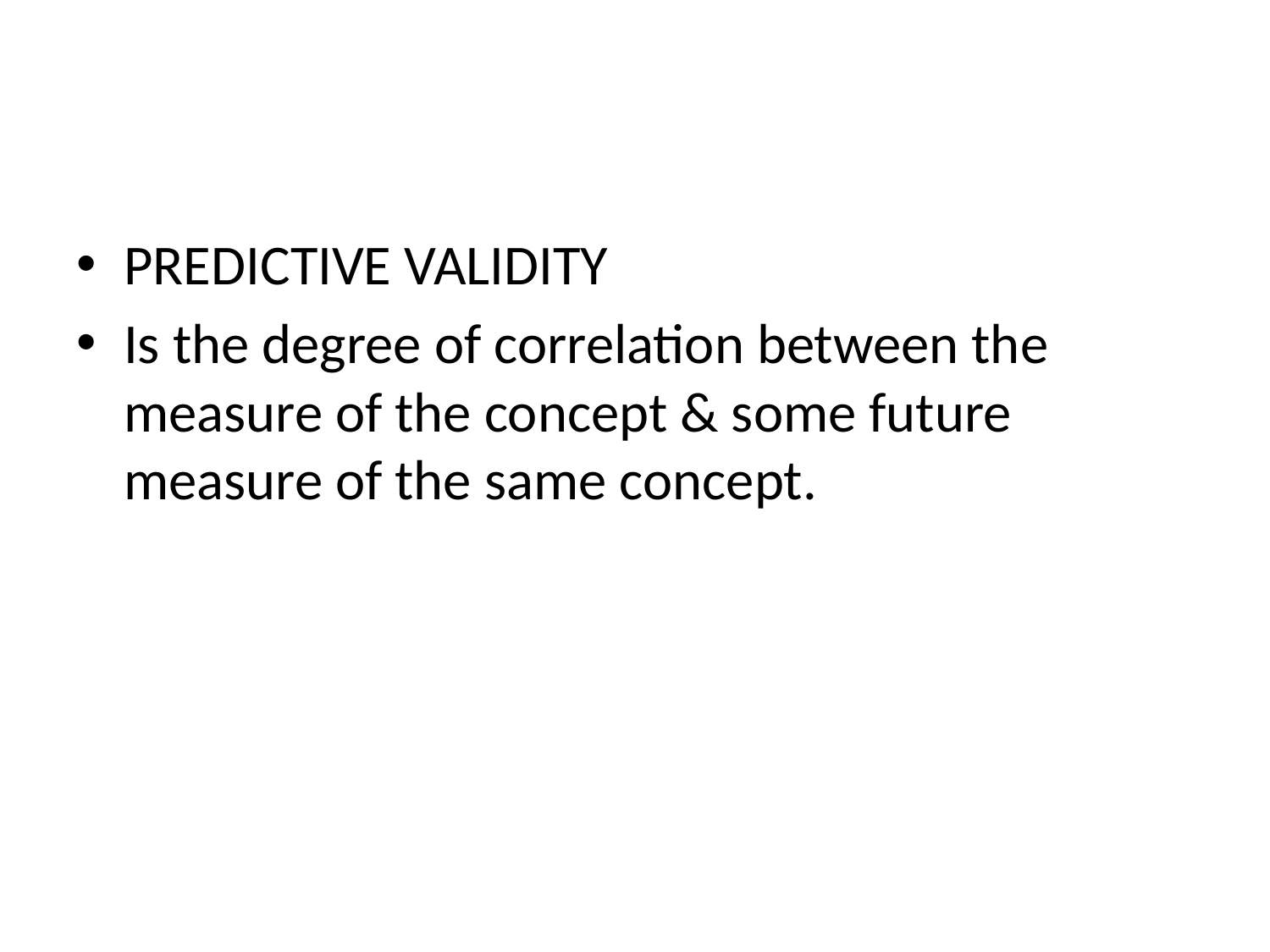

#
PREDICTIVE VALIDITY
Is the degree of correlation between the measure of the concept & some future measure of the same concept.